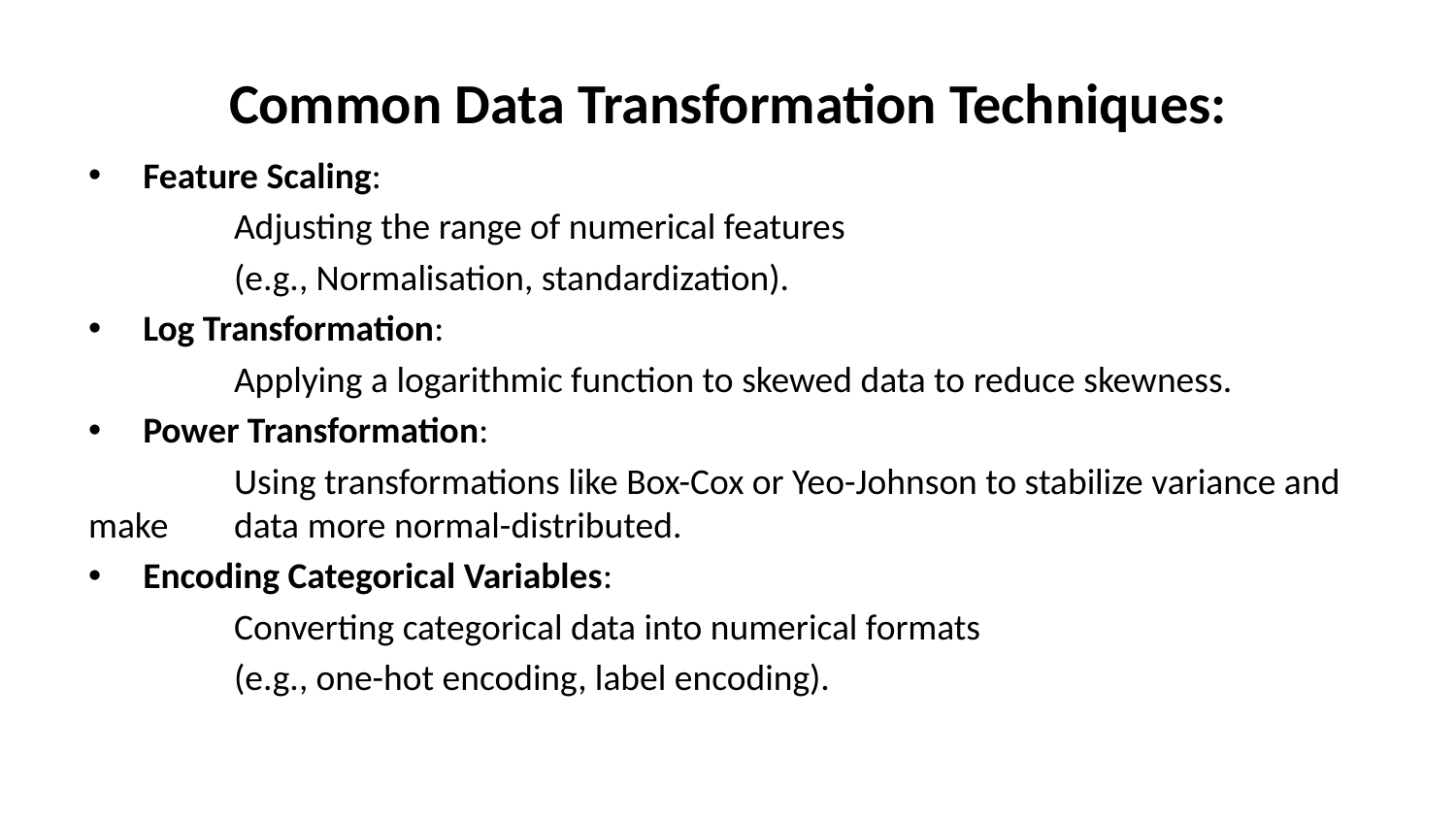

# Common Data Transformation Techniques:
Feature Scaling:
	Adjusting the range of numerical features
	(e.g., Normalisation, standardization).
Log Transformation:
	Applying a logarithmic function to skewed data to reduce skewness.
Power Transformation:
	Using transformations like Box-Cox or Yeo-Johnson to stabilize variance and make 	data more normal-distributed.
Encoding Categorical Variables:
	Converting categorical data into numerical formats
	(e.g., one-hot encoding, label encoding).